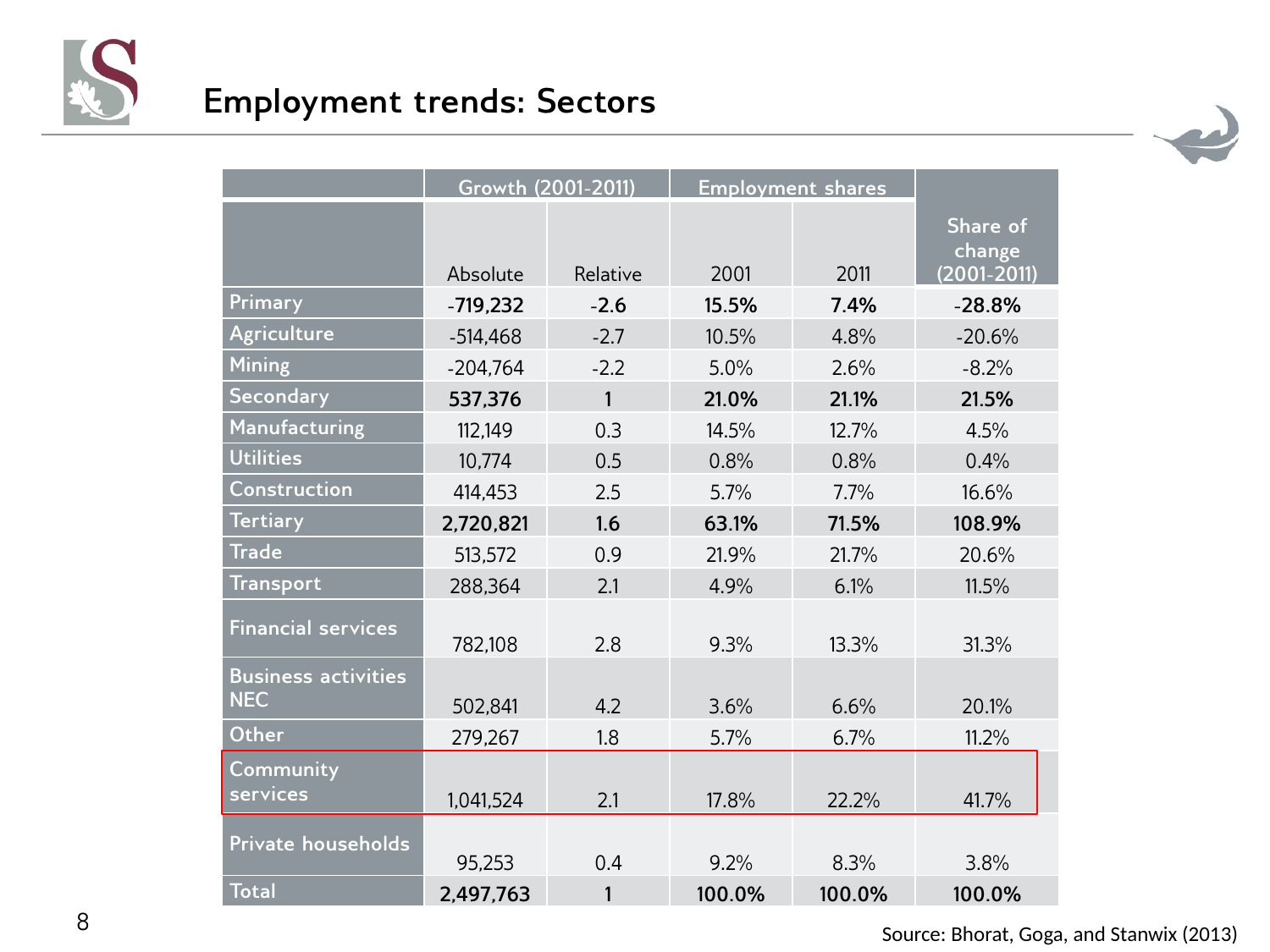

# Employment trends: Sectors
|  | Growth (2001-2011) |  | Employment shares |  | Share of change (2001-2011) |
| --- | --- | --- | --- | --- | --- |
|  | Absolute | Relative | 2001 | 2011 |  |
| Primary | -719,232 | -2.6 | 15.5% | 7.4% | -28.8% |
| Agriculture | -514,468 | -2.7 | 10.5% | 4.8% | -20.6% |
| Mining | -204,764 | -2.2 | 5.0% | 2.6% | -8.2% |
| Secondary | 537,376 | 1 | 21.0% | 21.1% | 21.5% |
| Manufacturing | 112,149 | 0.3 | 14.5% | 12.7% | 4.5% |
| Utilities | 10,774 | 0.5 | 0.8% | 0.8% | 0.4% |
| Construction | 414,453 | 2.5 | 5.7% | 7.7% | 16.6% |
| Tertiary | 2,720,821 | 1.6 | 63.1% | 71.5% | 108.9% |
| Trade | 513,572 | 0.9 | 21.9% | 21.7% | 20.6% |
| Transport | 288,364 | 2.1 | 4.9% | 6.1% | 11.5% |
| Financial services | 782,108 | 2.8 | 9.3% | 13.3% | 31.3% |
| Business activities NEC | 502,841 | 4.2 | 3.6% | 6.6% | 20.1% |
| Other | 279,267 | 1.8 | 5.7% | 6.7% | 11.2% |
| Community services | 1,041,524 | 2.1 | 17.8% | 22.2% | 41.7% |
| Private households | 95,253 | 0.4 | 9.2% | 8.3% | 3.8% |
| Total | 2,497,763 | 1 | 100.0% | 100.0% | 100.0% |

8
Source: Bhorat, Goga, and Stanwix (2013)